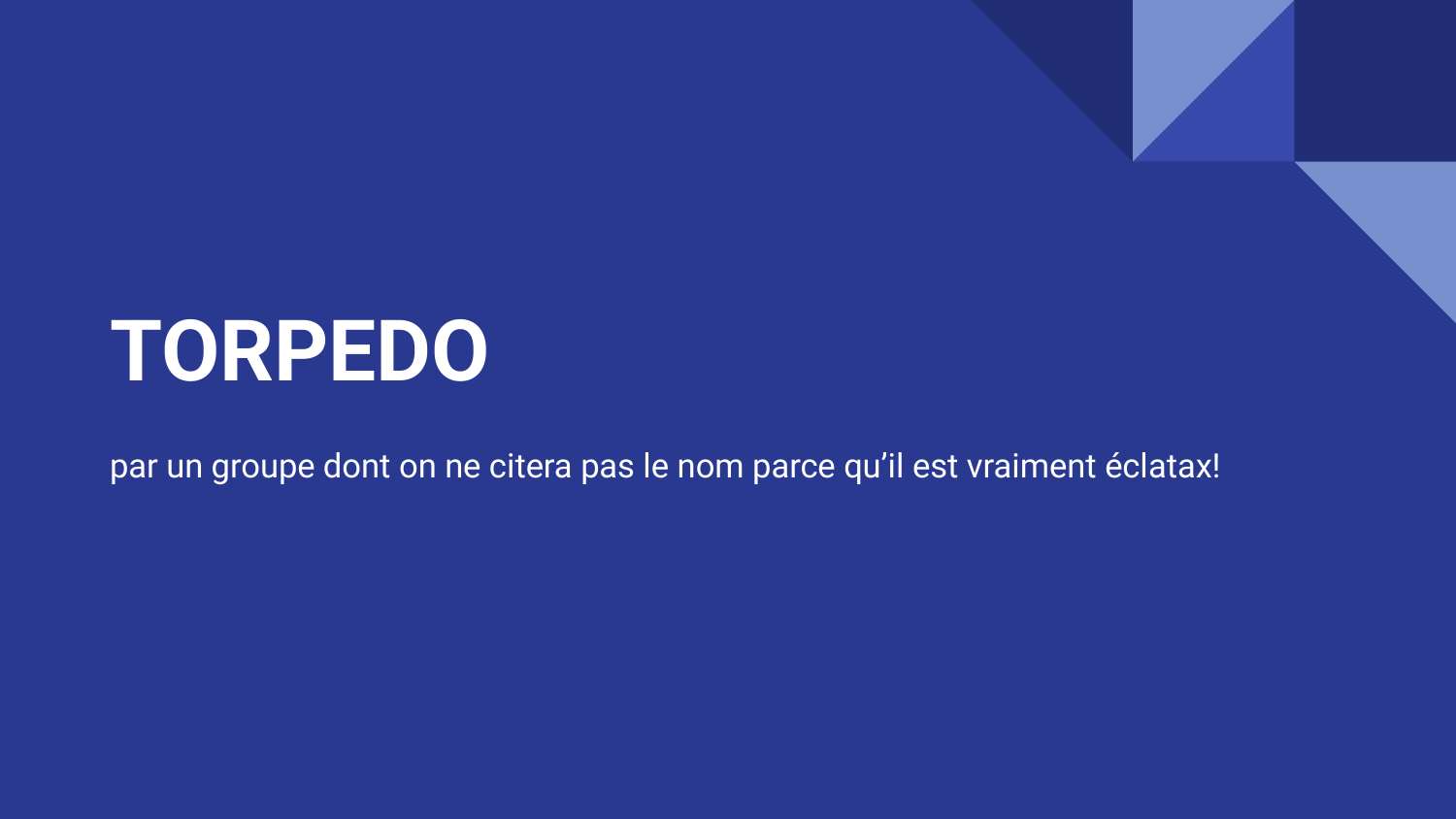

# TORPEDO
par un groupe dont on ne citera pas le nom parce qu’il est vraiment éclatax!